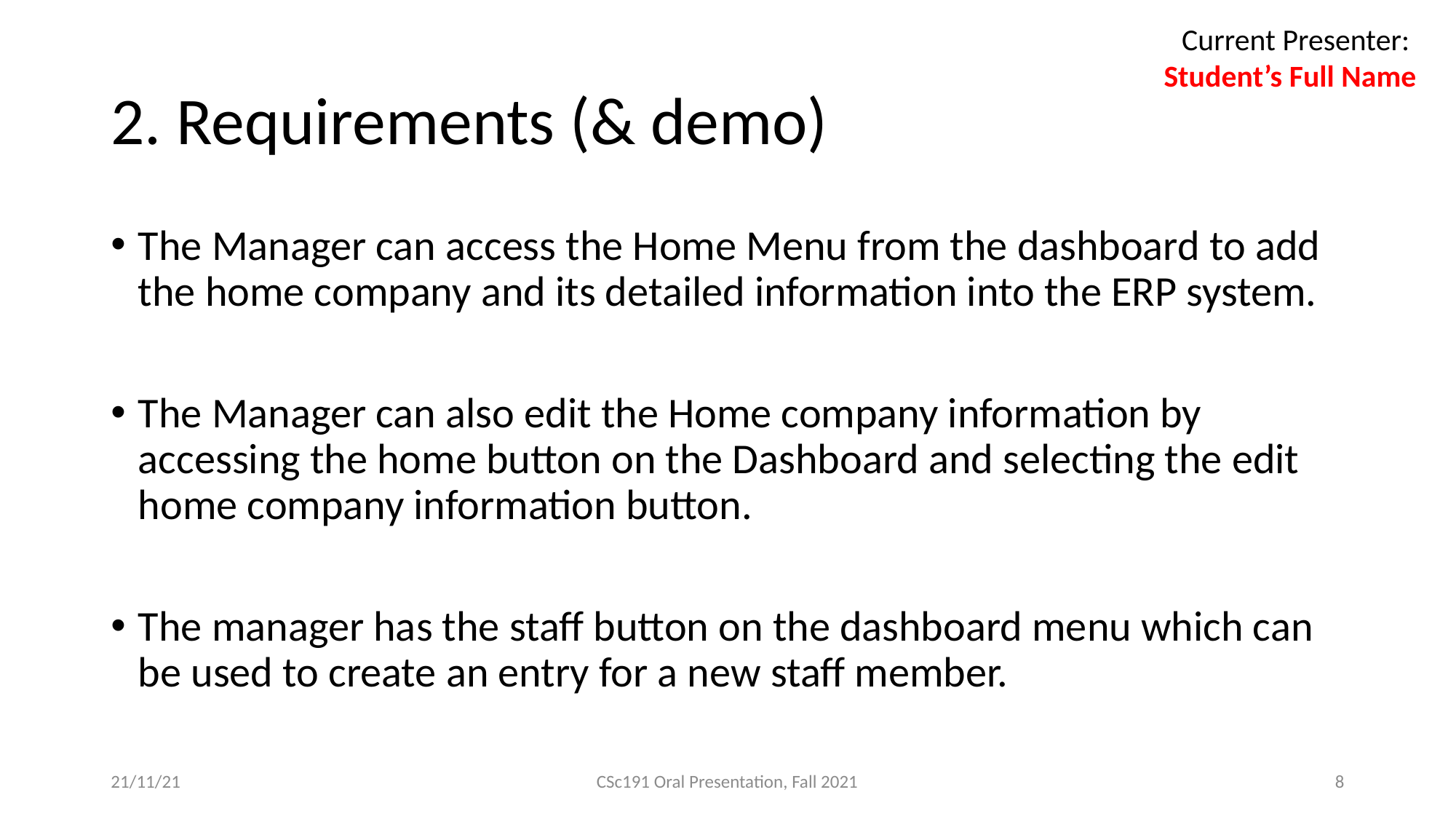

Current Presenter:
Student’s Full Name
# 2. Requirements (& demo)
The Manager can access the Home Menu from the dashboard to add the home company and its detailed information into the ERP system.

The Manager can also edit the Home company information by accessing the home button on the Dashboard and selecting the edit home company information button.

The manager has the staff button on the dashboard menu which can be used to create an entry for a new staff member.
21/11/21
CSc191 Oral Presentation, Fall 2021
8